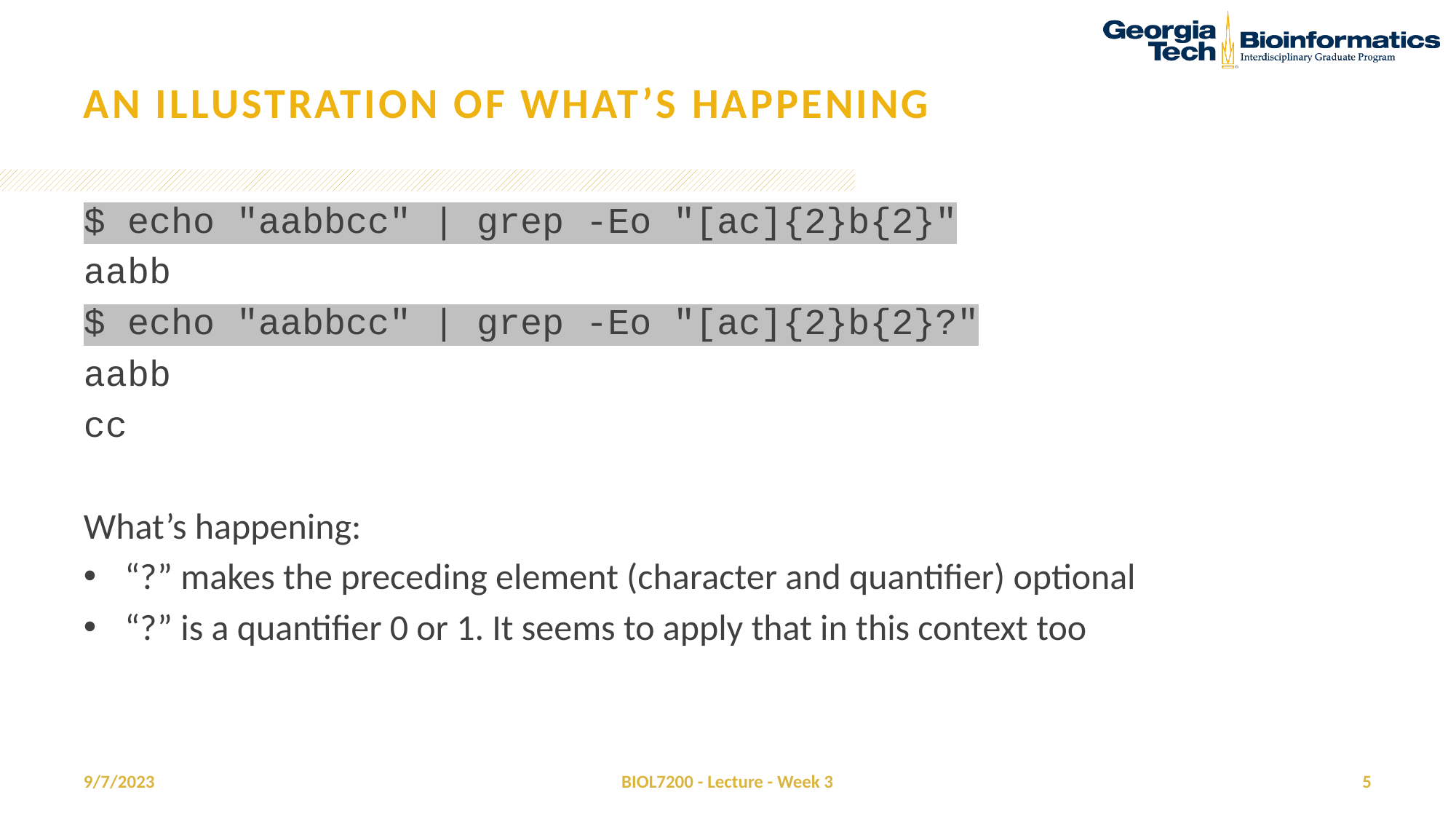

# An illustration of what’s happening
$ echo "aabbcc" | grep -Eo "[ac]{2}b{2}"
aabb
$ echo "aabbcc" | grep -Eo "[ac]{2}b{2}?"
aabb
cc

What’s happening:
“?” makes the preceding element (character and quantifier) optional
“?” is a quantifier 0 or 1. It seems to apply that in this context too

9/7/2023
BIOL7200 - Lecture - Week 3
5